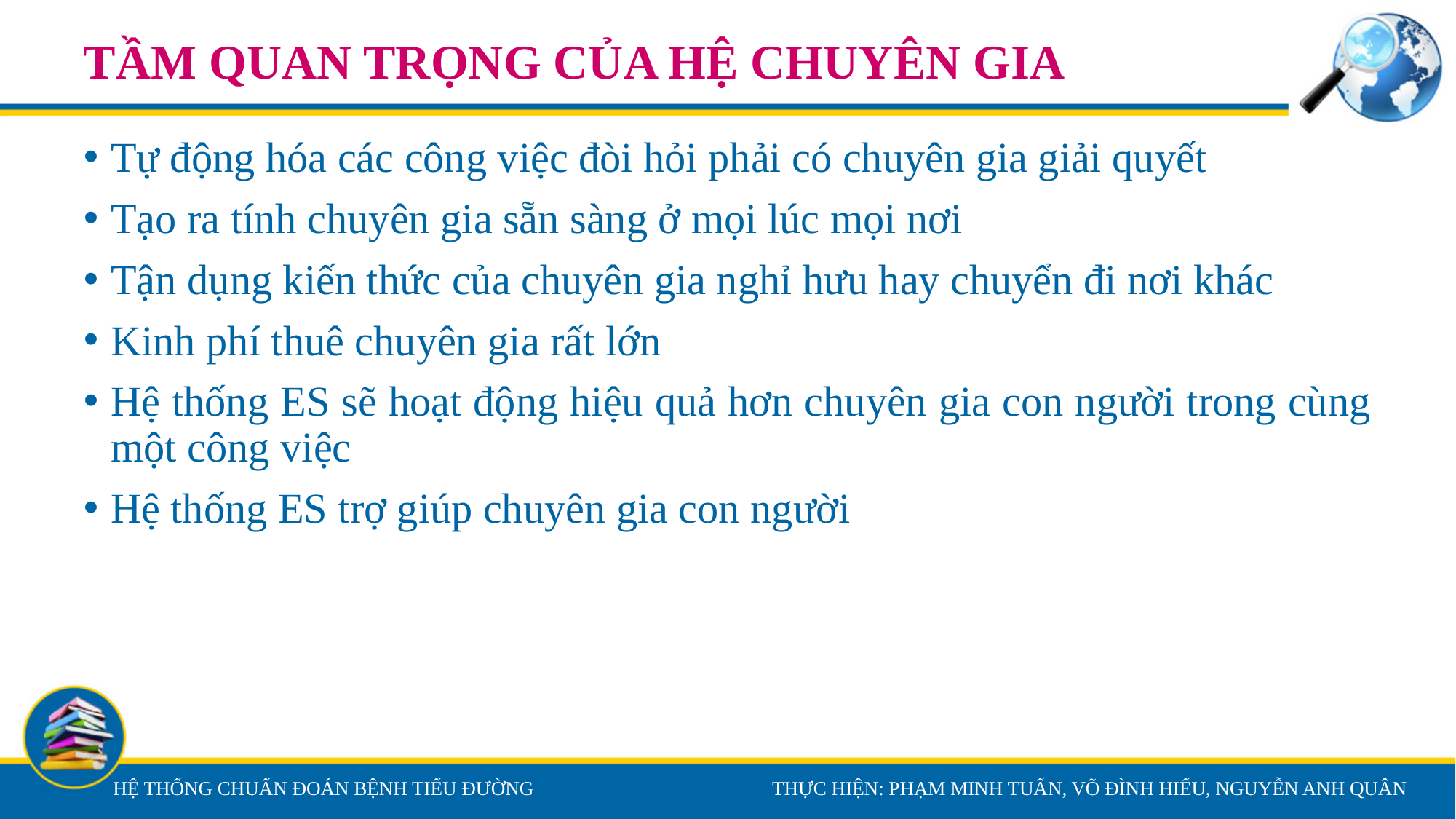

# TẦM QUAN TRỌNG CỦA HỆ CHUYÊN GIA
Tự động hóa các công việc đòi hỏi phải có chuyên gia giải quyết
Tạo ra tính chuyên gia sẵn sàng ở mọi lúc mọi nơi
Tận dụng kiến thức của chuyên gia nghỉ hưu hay chuyển đi nơi khác
Kinh phí thuê chuyên gia rất lớn
Hệ thống ES sẽ hoạt động hiệu quả hơn chuyên gia con người trong cùng một công việc
Hệ thống ES trợ giúp chuyên gia con người